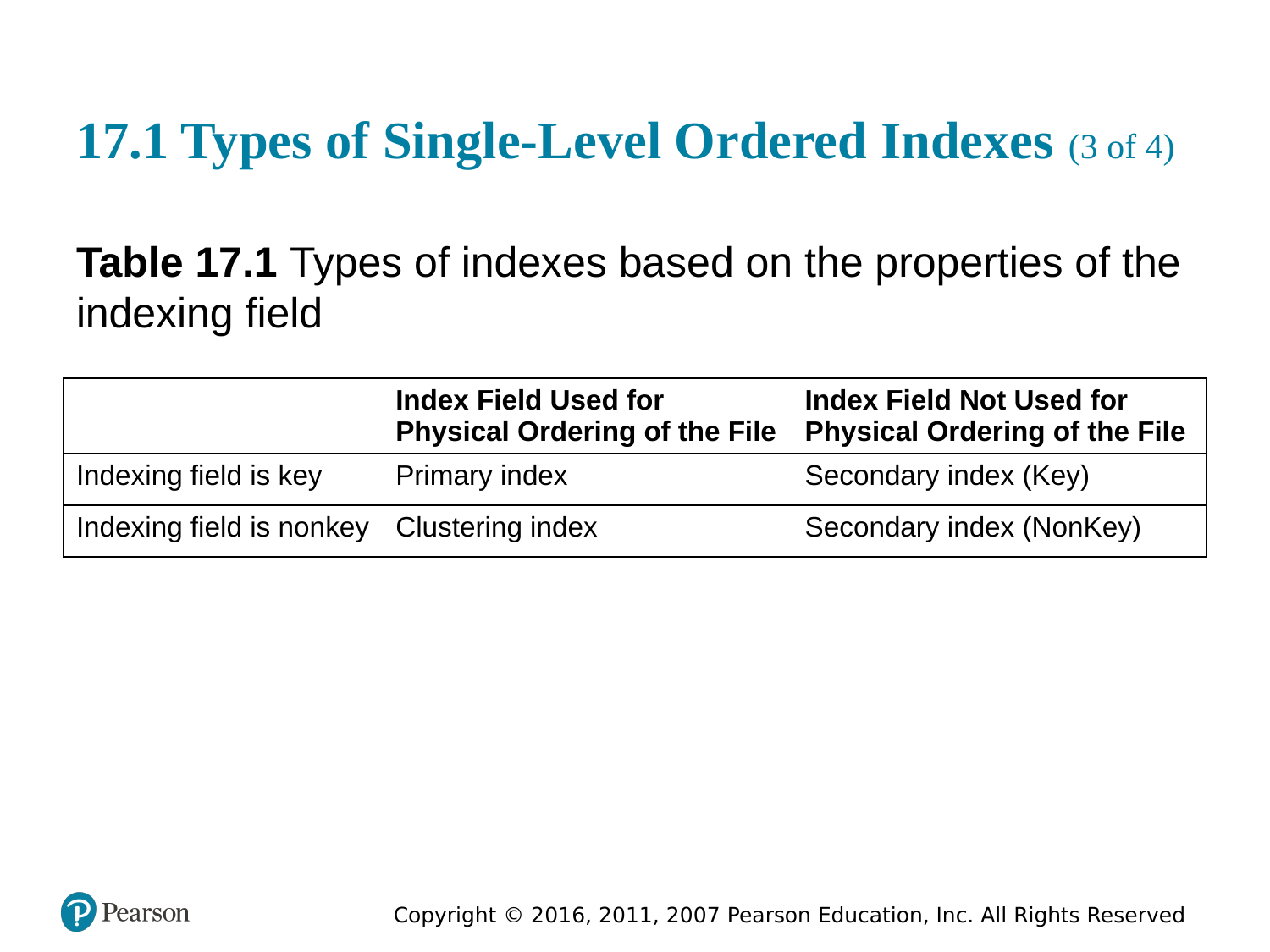

# 17.1 Types of Single-Level Ordered Indexes (3 of 4)
Table 17.1 Types of indexes based on the properties of the indexing field
| Blank | Index Field Used for Physical Ordering of the File | Index Field Not Used for Physical Ordering of the File |
| --- | --- | --- |
| Indexing field is key | Primary index | Secondary index (Key) |
| Indexing field is nonkey | Clustering index | Secondary index (NonKey) |